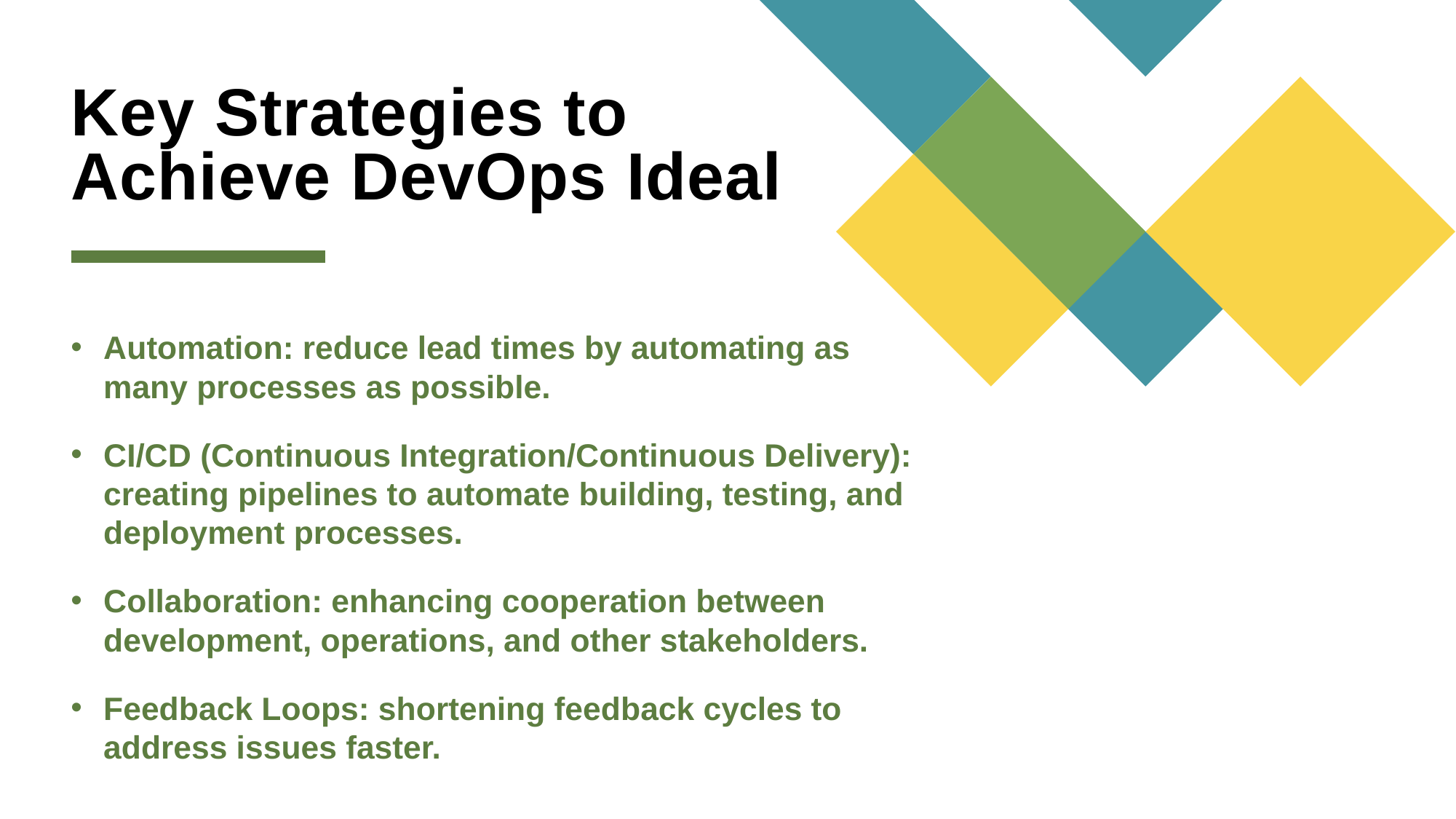

# Key Strategies to Achieve DevOps Ideal
Automation: reduce lead times by automating as many processes as possible.
CI/CD (Continuous Integration/Continuous Delivery): creating pipelines to automate building, testing, and deployment processes.
Collaboration: enhancing cooperation between development, operations, and other stakeholders.
Feedback Loops: shortening feedback cycles to address issues faster.